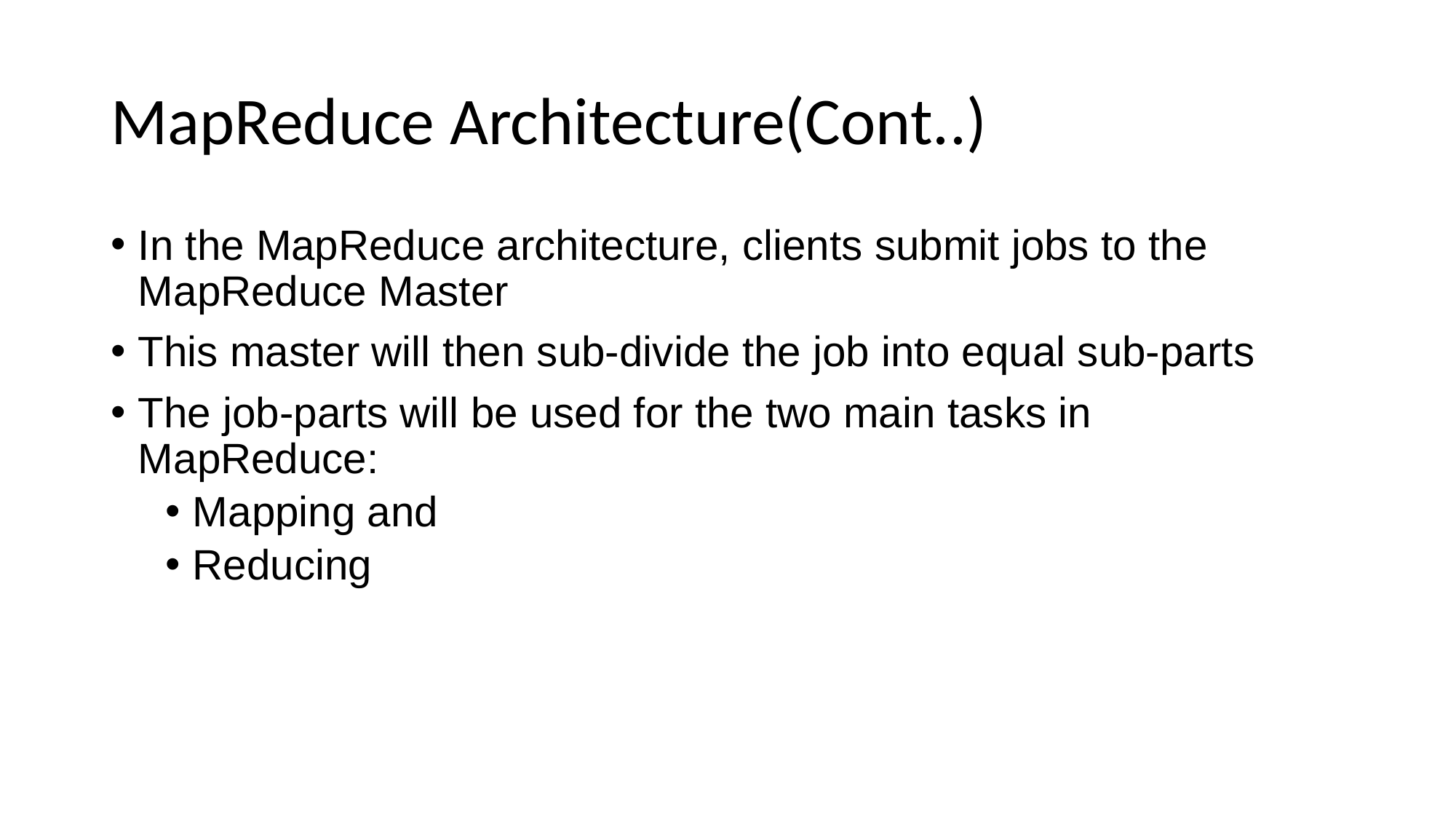

# MapReduce Architecture(Cont..)
In the MapReduce architecture, clients submit jobs to the MapReduce Master
This master will then sub-divide the job into equal sub-parts
The job-parts will be used for the two main tasks in MapReduce:
Mapping and
Reducing